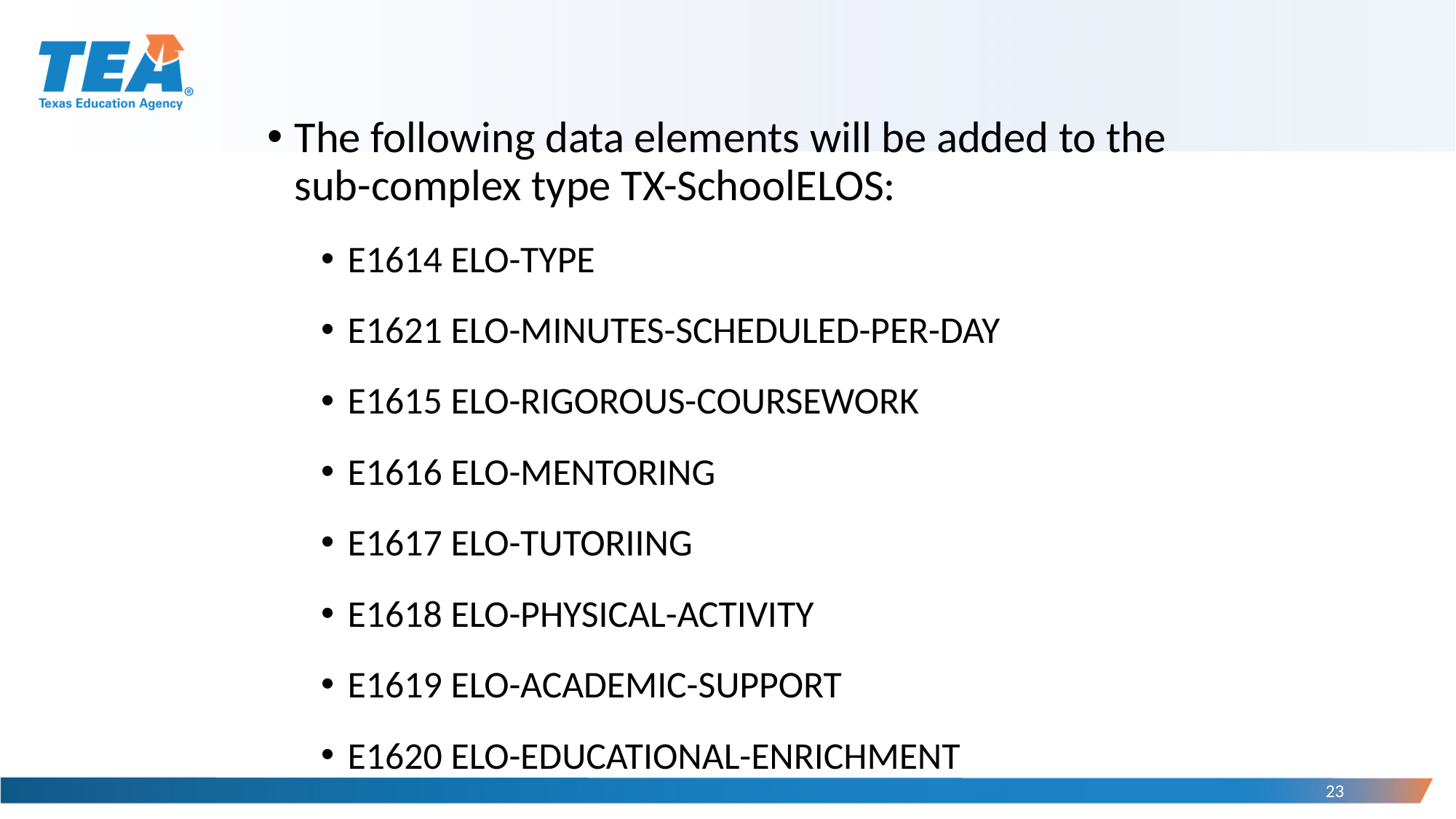

# SB 1404 Organization Data Collection Changes for 2019-2020
The following data elements will be added to the sub-complex type TX-SchoolELOS:
E1614 ELO-TYPE
E1621 ELO-MINUTES-SCHEDULED-PER-DAY
E1615 ELO-RIGOROUS-COURSEWORK
E1616 ELO-MENTORING
E1617 ELO-TUTORIING
E1618 ELO-PHYSICAL-ACTIVITY
E1619 ELO-ACADEMIC-SUPPORT
E1620 ELO-EDUCATIONAL-ENRICHMENT

23